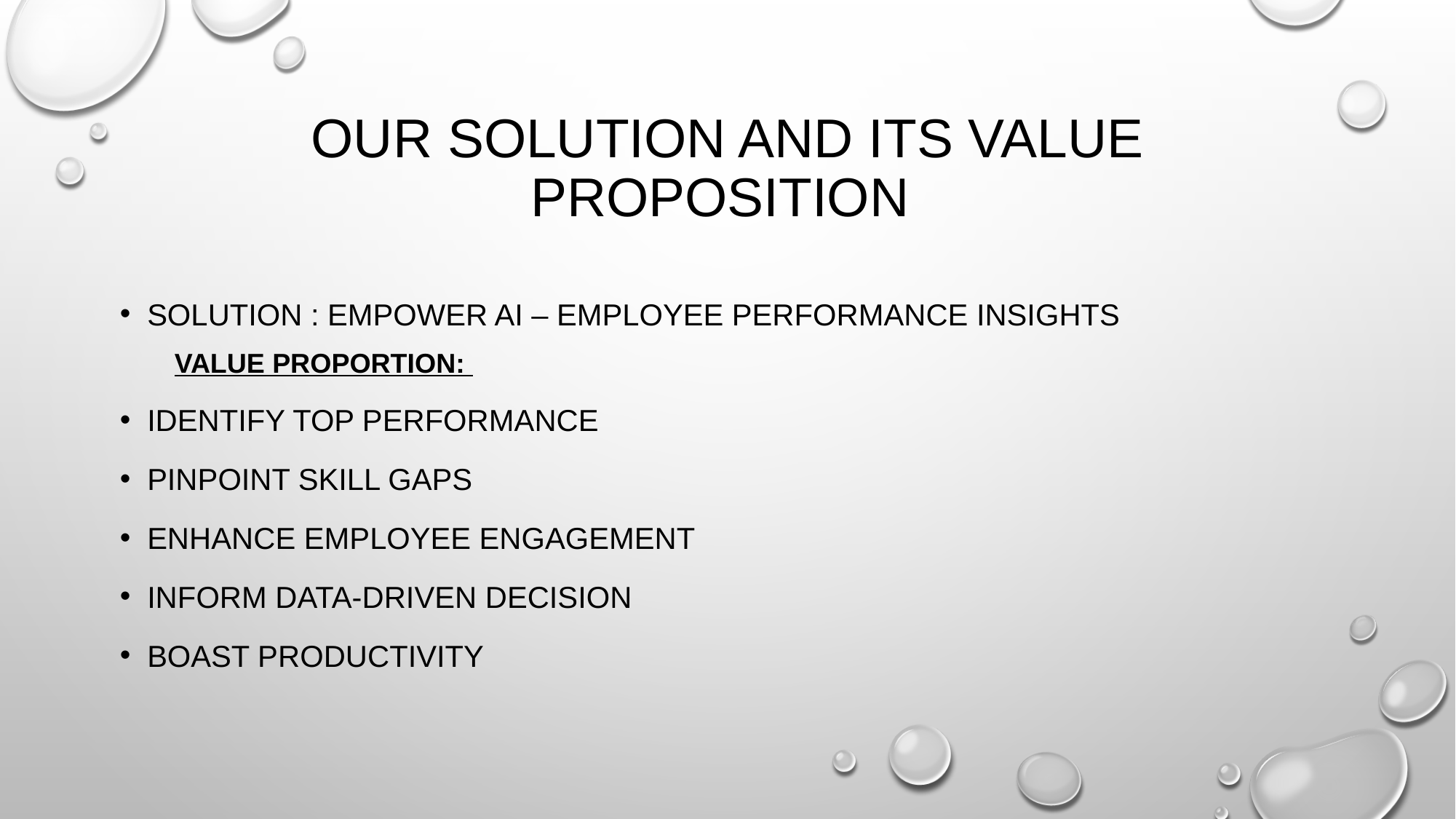

# Our solution and its value proposition
Solution : empower AI – employee performance insights
Value proportion:
Identify top performance
Pinpoint skill gaps
Enhance employee engagement
Inform data-driven decision
Boast productivity